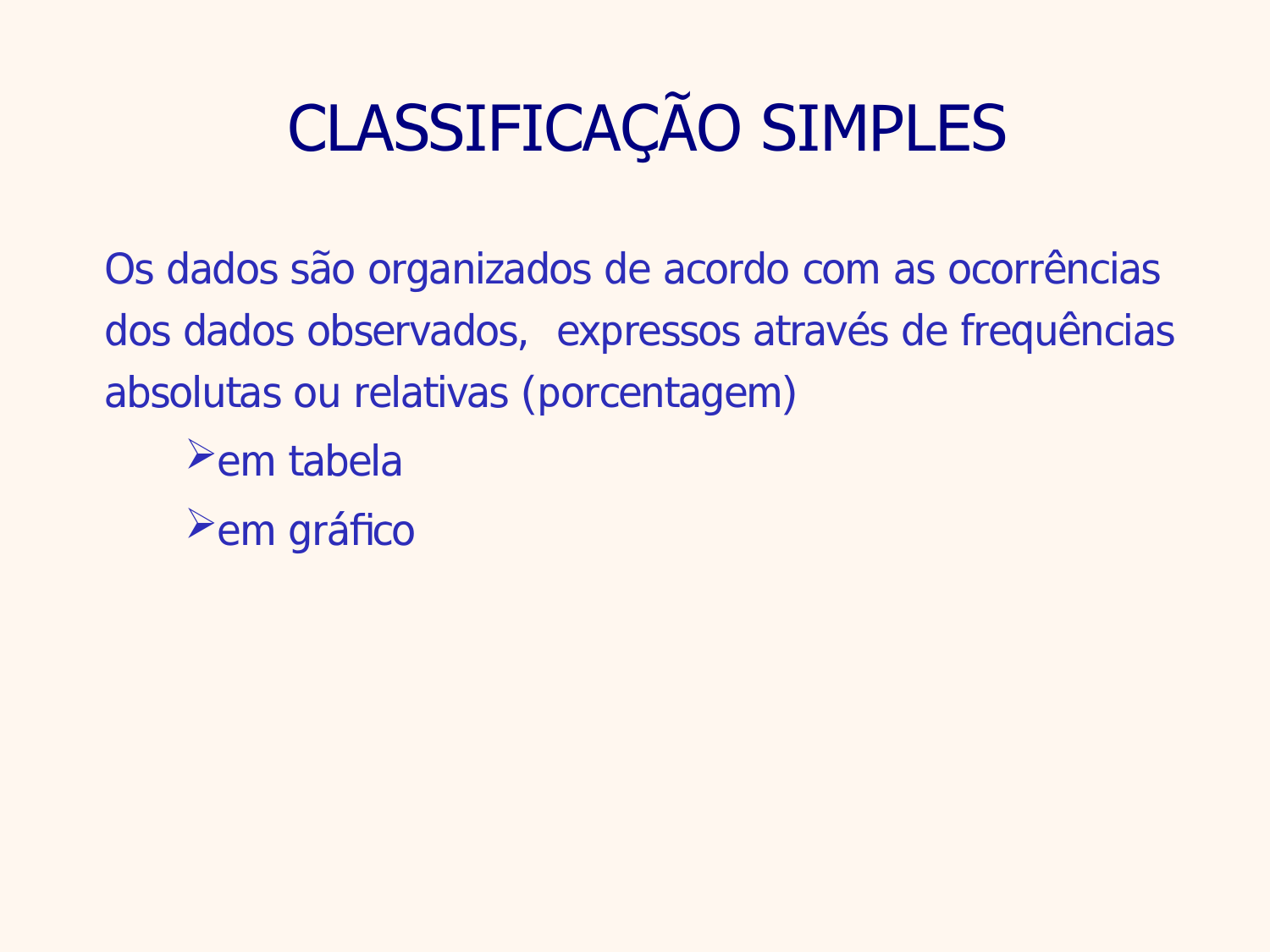

# CLASSIFICAÇÃO SIMPLES
	Os dados são organizados de acordo com as ocorrências dos dados observados,  expressos através de frequências absolutas ou relativas (porcentagem)
em tabela
em gráfico